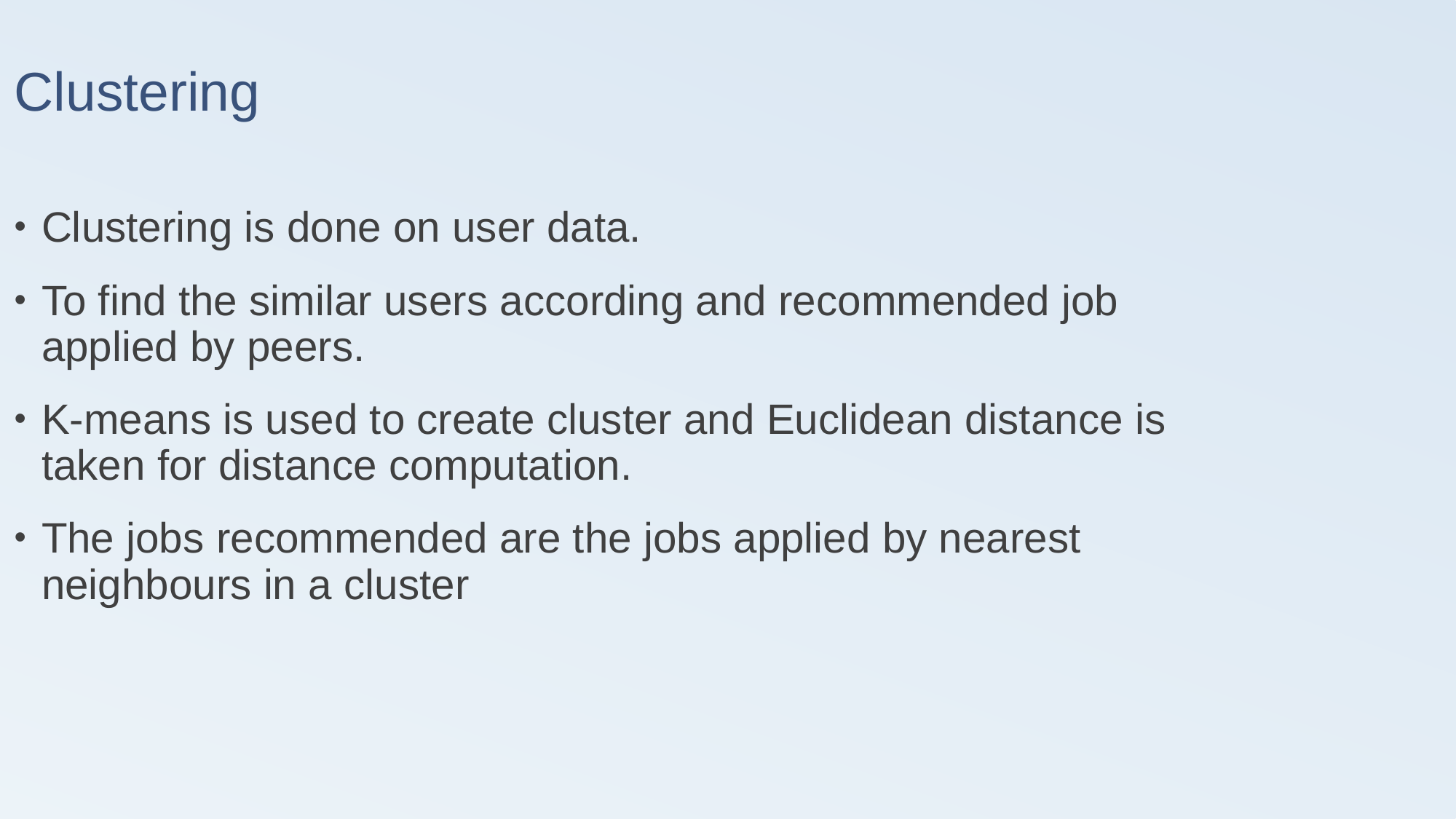

# Clustering
Clustering is done on user data.
To find the similar users according and recommended job applied by peers.
K-means is used to create cluster and Euclidean distance is taken for distance computation.
The jobs recommended are the jobs applied by nearest neighbours in a cluster